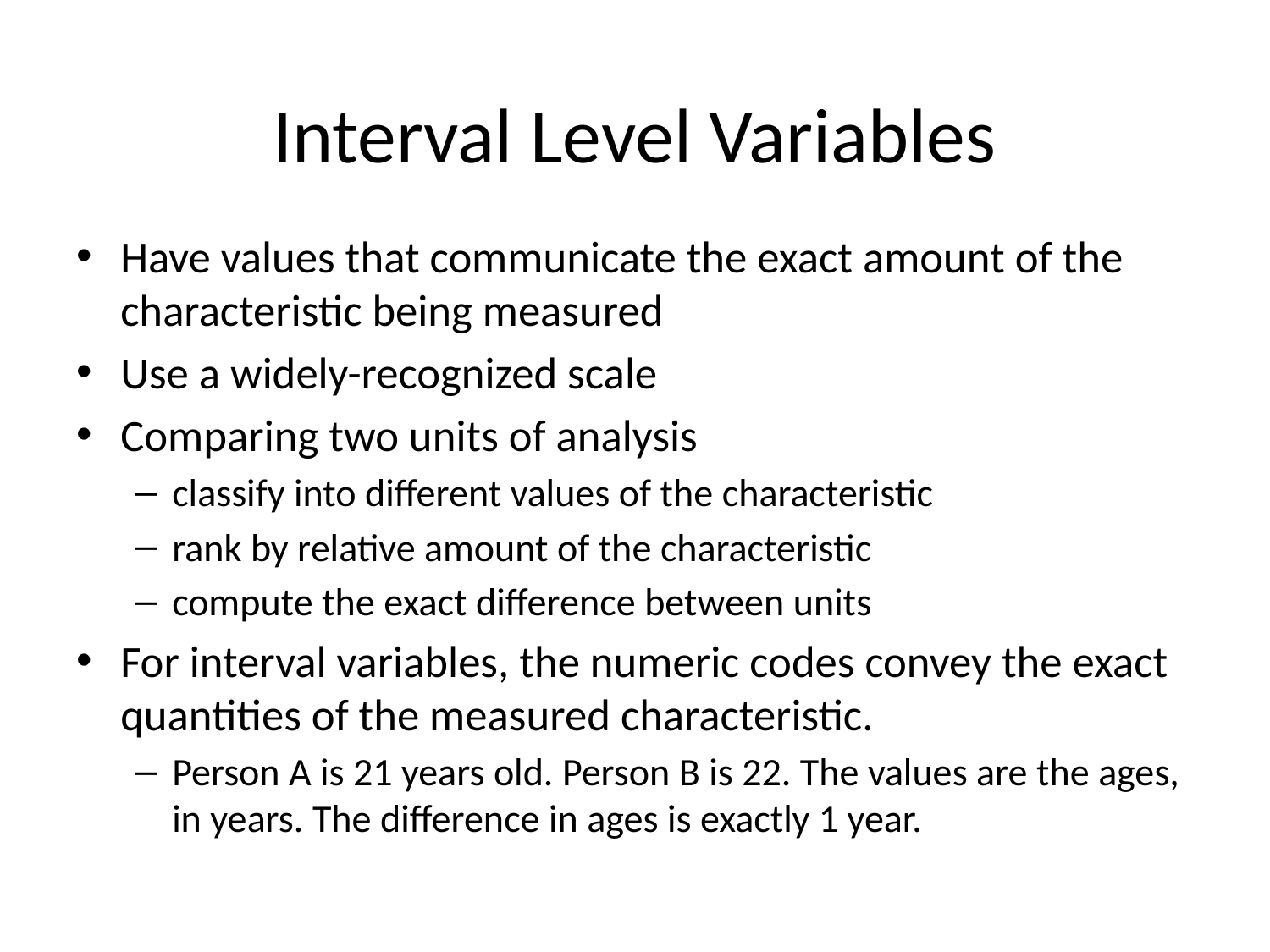

# Interval Level Variables
Have values that communicate the exact amount of the characteristic being measured
Use a widely-recognized scale
Comparing two units of analysis
classify into different values of the characteristic
rank by relative amount of the characteristic
compute the exact difference between units
For interval variables, the numeric codes convey the exact quantities of the measured characteristic.
Person A is 21 years old. Person B is 22. The values are the ages, in years. The difference in ages is exactly 1 year.